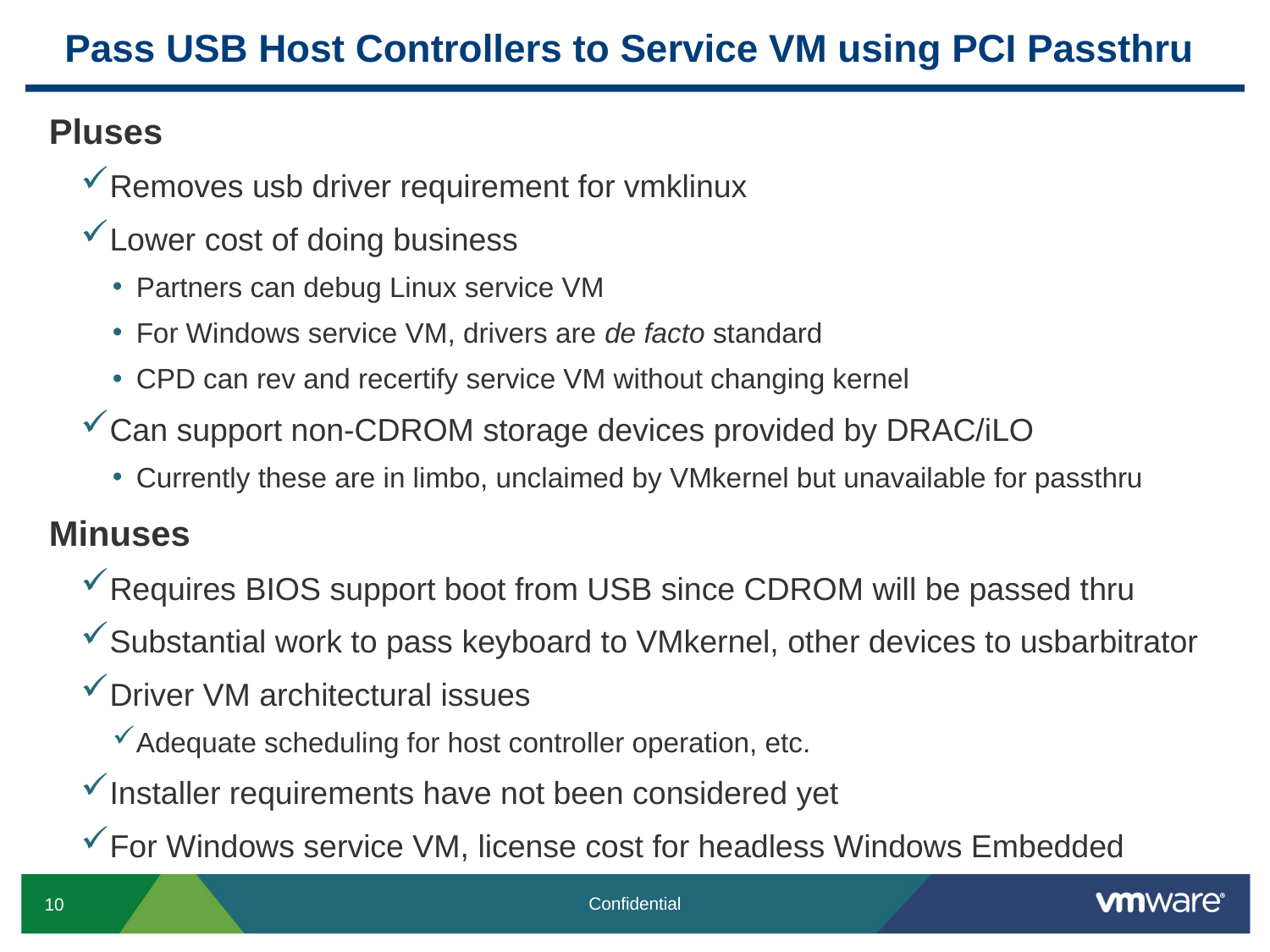

# Pass USB Host Controllers to Service VM using PCI Passthru
Pluses
Removes usb driver requirement for vmklinux
Lower cost of doing business
Partners can debug Linux service VM
For Windows service VM, drivers are de facto standard
CPD can rev and recertify service VM without changing kernel
Can support non-CDROM storage devices provided by DRAC/iLO
Currently these are in limbo, unclaimed by VMkernel but unavailable for passthru
Minuses
Requires BIOS support boot from USB since CDROM will be passed thru
Substantial work to pass keyboard to VMkernel, other devices to usbarbitrator
Driver VM architectural issues
Adequate scheduling for host controller operation, etc.
Installer requirements have not been considered yet
For Windows service VM, license cost for headless Windows Embedded